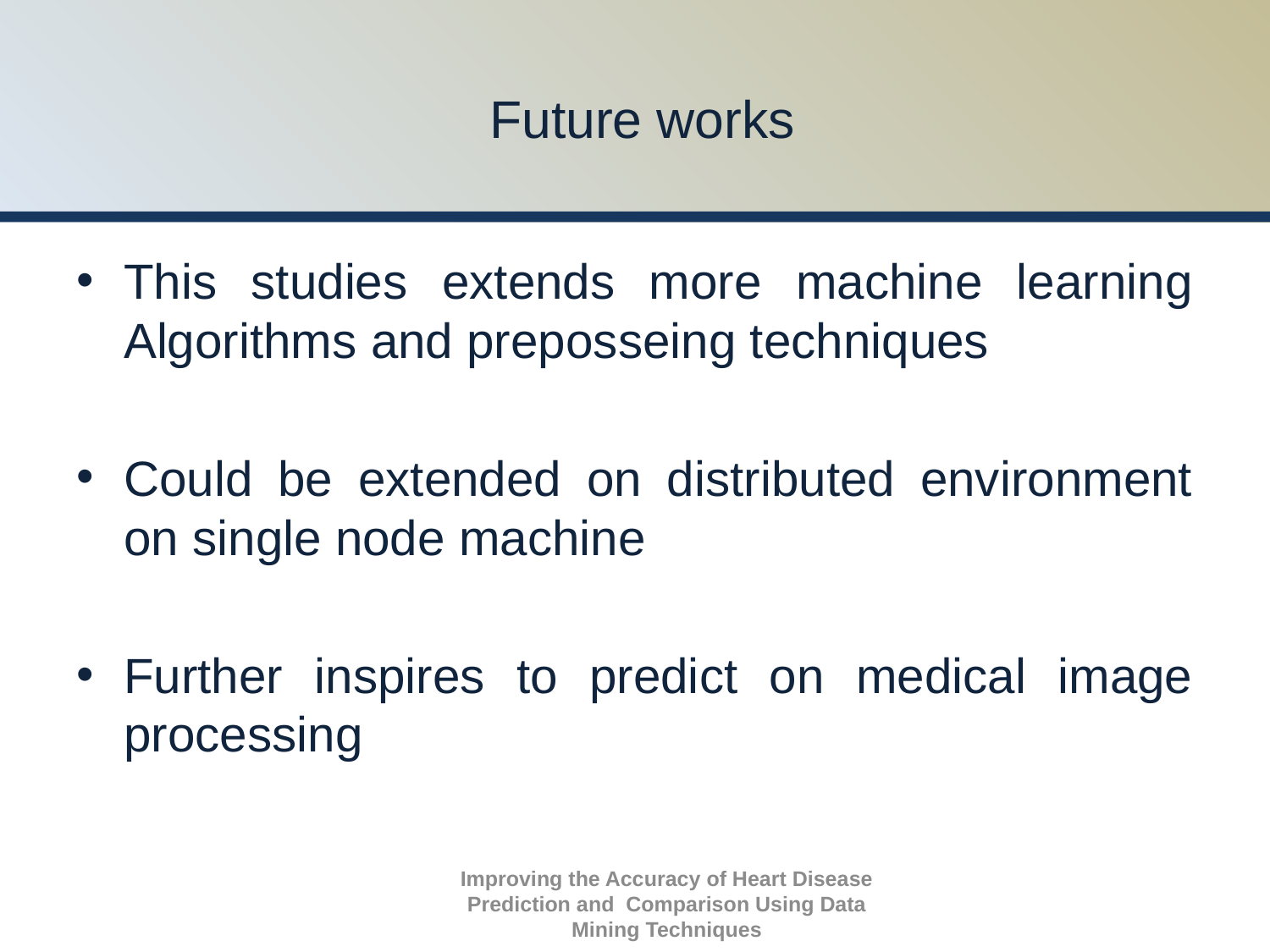

# Future works
This studies extends more machine learning Algorithms and preposseing techniques

Could be extended on distributed environment on single node machine

Further inspires to predict on medical image processing
Improving the Accuracy of Heart Disease Prediction and  Comparison Using Data Mining Techniques

17